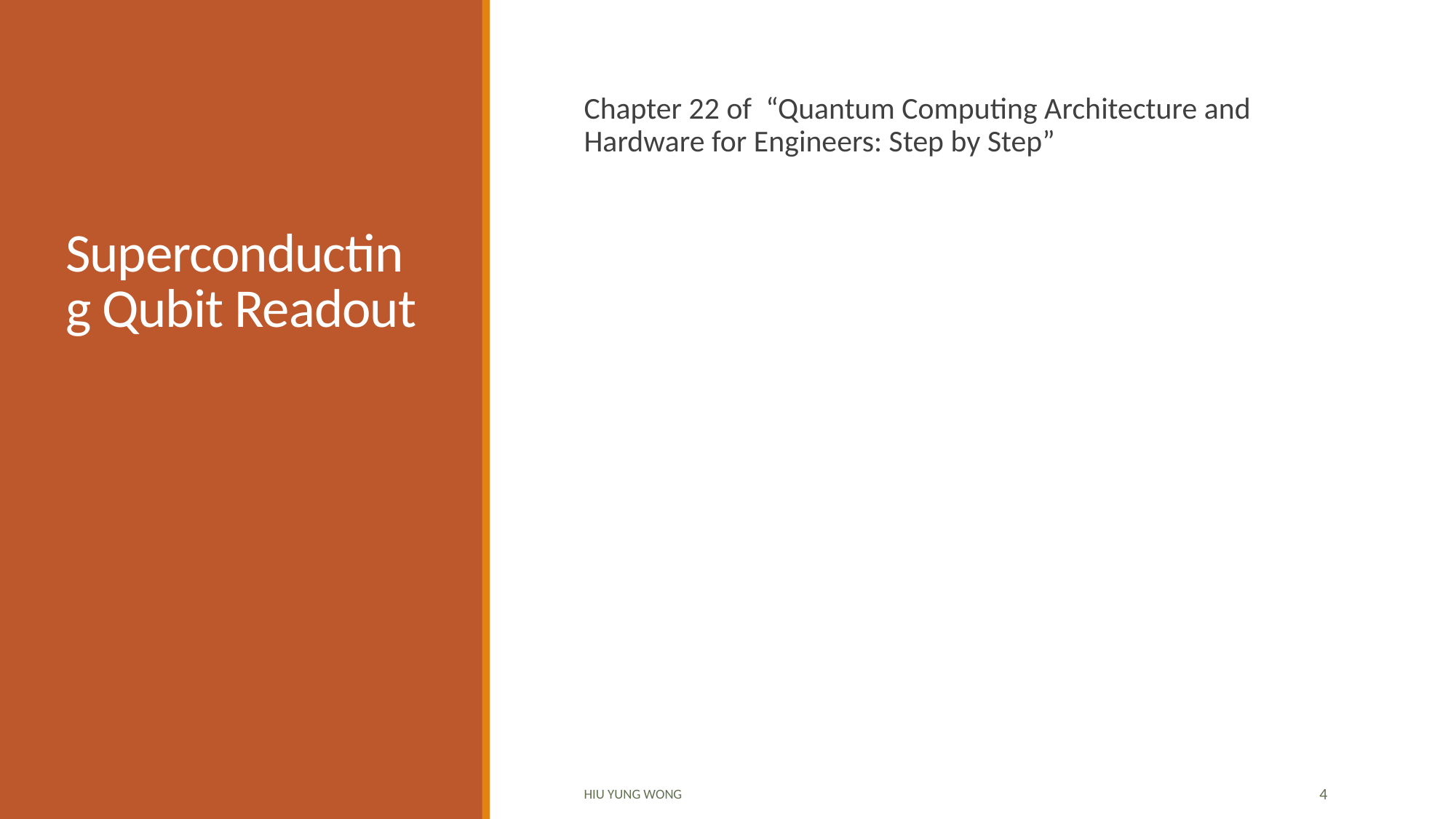

# Superconducting Qubit Readout
Chapter 22 of  “Quantum Computing Architecture and Hardware for Engineers: Step by Step”

Hiu Yung Wong
4